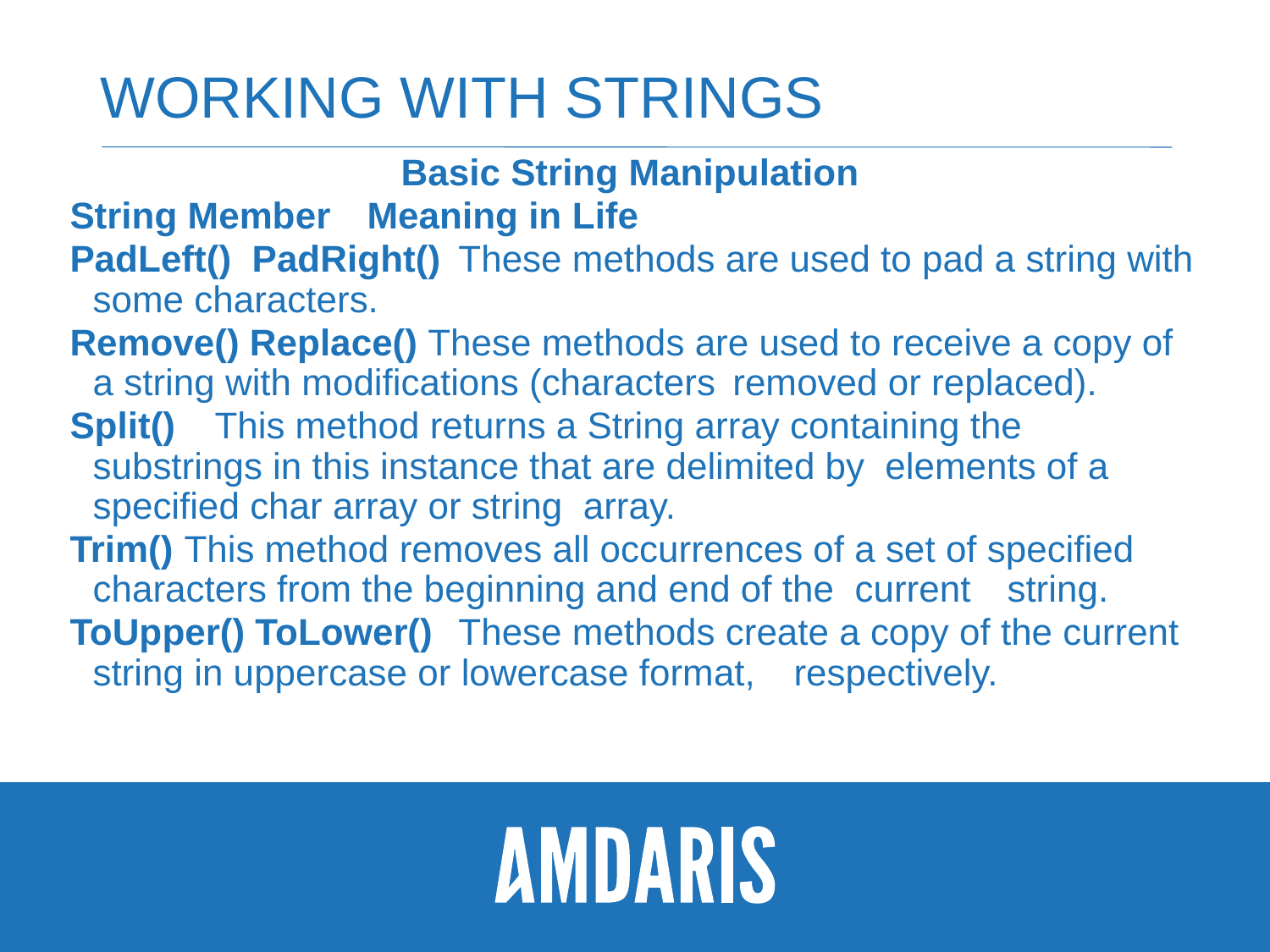

# Working with strings
Basic String Manipulation
String Member 		Meaning in Life
PadLeft()  PadRight() 	These methods are used to pad a string with 				some characters.
Remove() Replace()	These methods are used to receive a copy of 				a string with modifications (characters 					removed or replaced).
Split() 	This method returns a String array containing the 			substrings in this instance that are delimited by 			elements of a specified char array or string  array.
Trim() 	This method removes all occurrences of a set of specified 		characters from the beginning and end of the 	current 		string.
ToUpper() ToLower() 	These methods create a copy of the current 				string in uppercase or lowercase format, 					respectively.